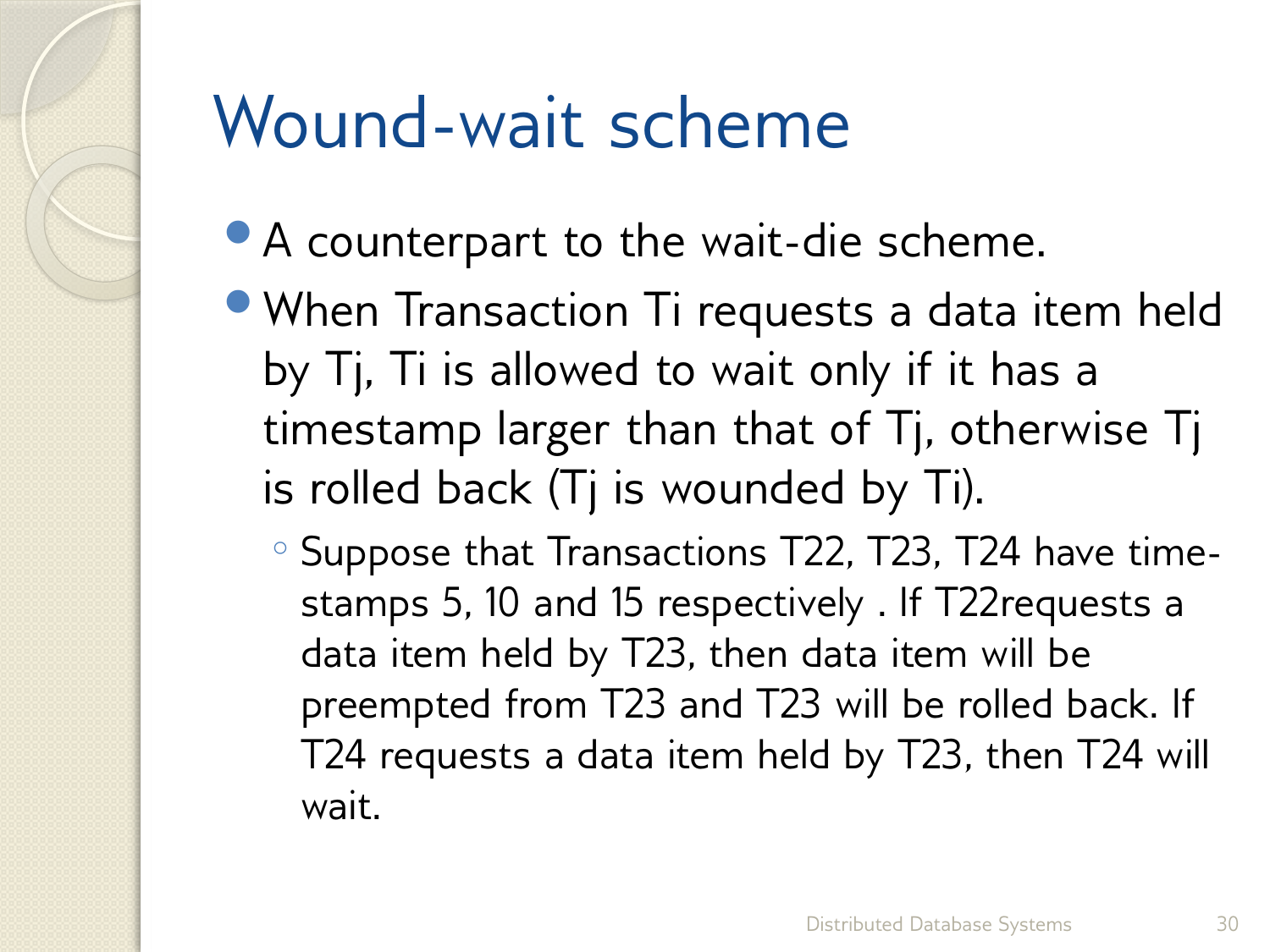

# Wound-wait scheme
A counterpart to the wait-die scheme.
When Transaction Ti requests a data item held by Tj, Ti is allowed to wait only if it has a timestamp larger than that of Tj, otherwise Tj is rolled back (Tj is wounded by Ti).
Suppose that Transactions T22, T23, T24 have time-stamps 5, 10 and 15 respectively . If T22requests a data item held by T23, then data item will be preempted from T23 and T23 will be rolled back. If T24 requests a data item held by T23, then T24 will wait.
Distributed Database Systems
30